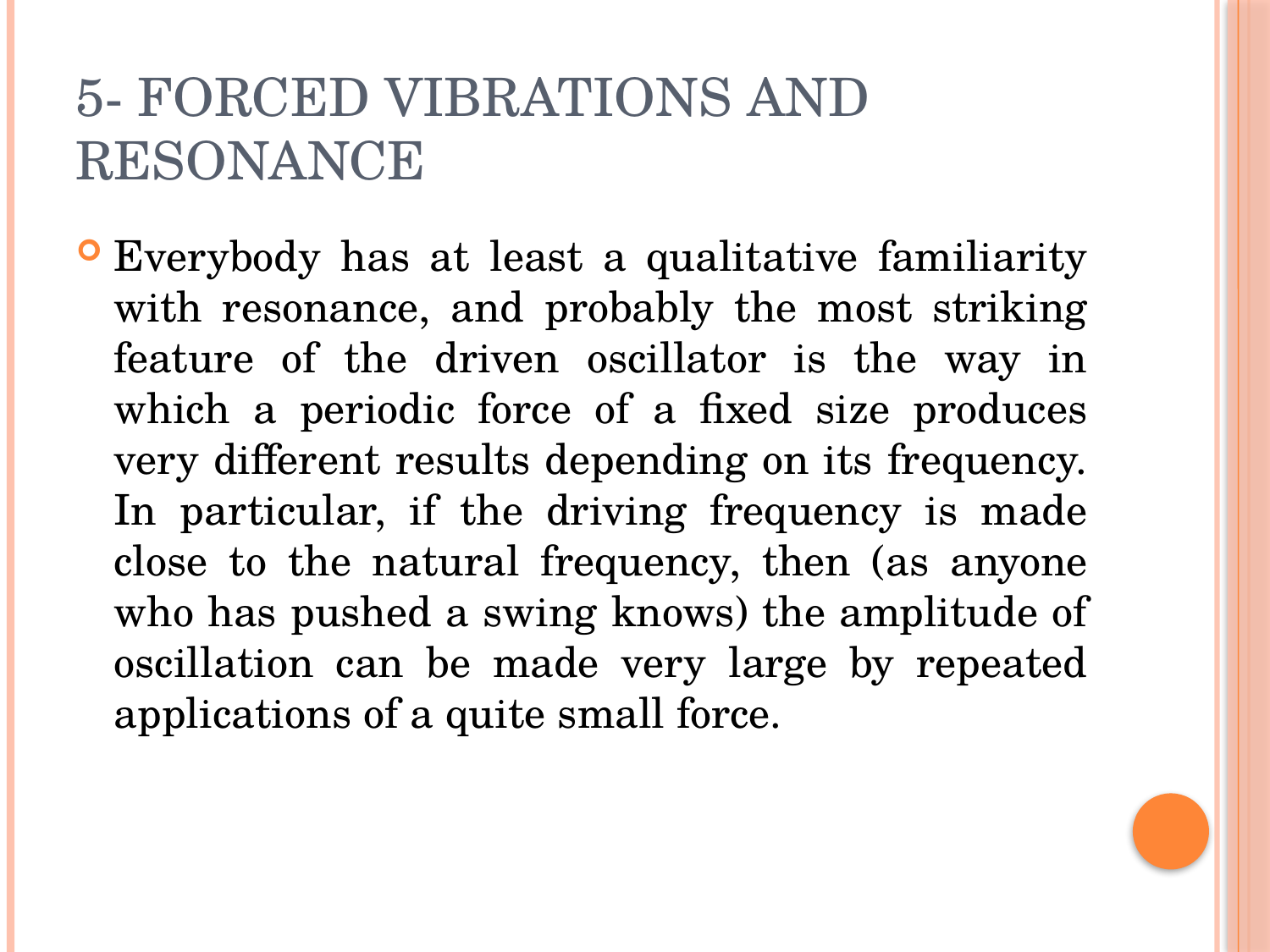

# 5- FORCED VIBRATIONS AND RESONANCE
Everybody has at least a qualitative familiarity with resonance, and probably the most striking feature of the driven oscillator is the way in which a periodic force of a fixed size produces very different results depending on its frequency. In particular, if the driving frequency is made close to the natural frequency, then (as anyone who has pushed a swing knows) the amplitude of oscillation can be made very large by repeated applications of a quite small force.